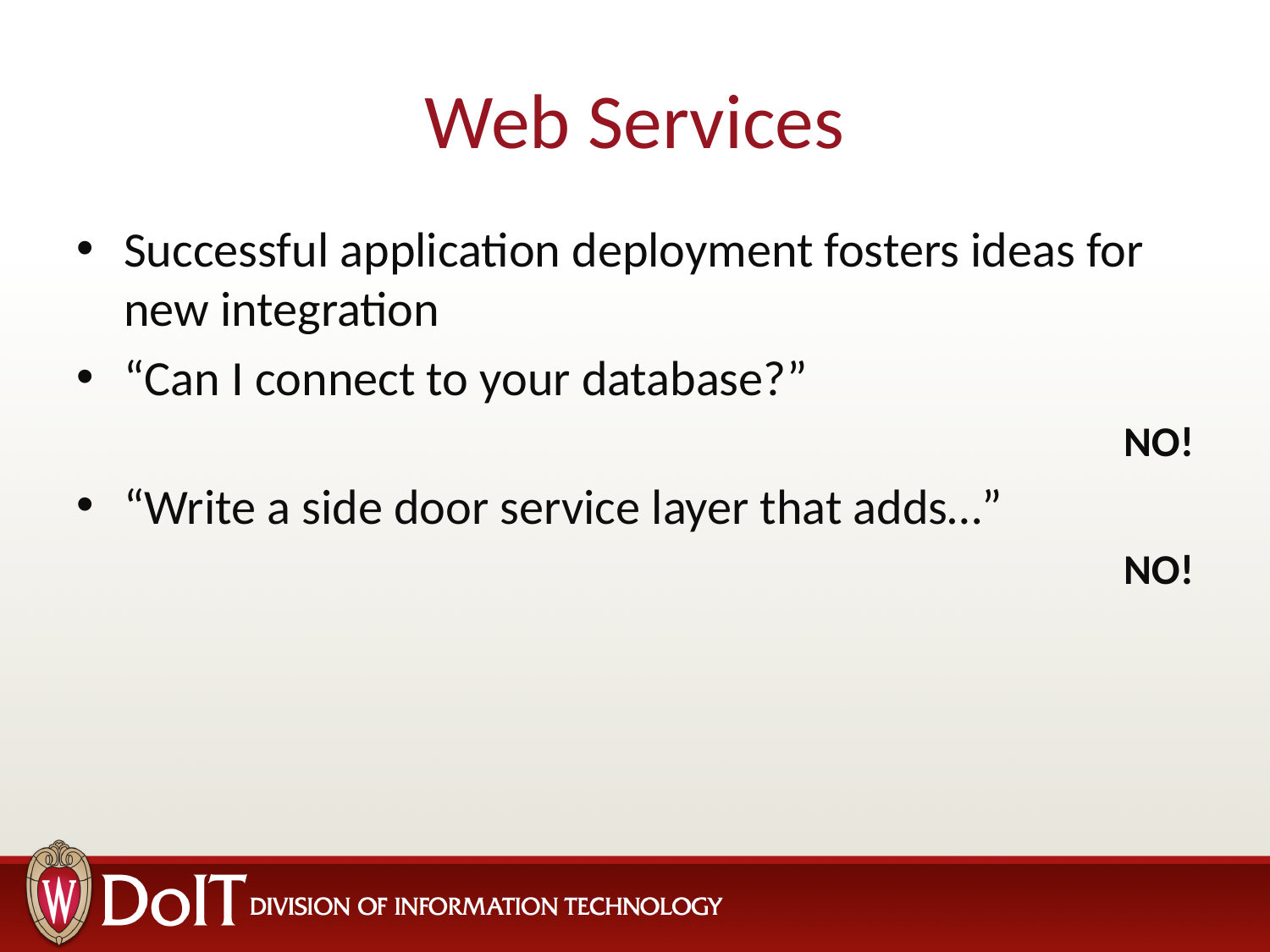

# Web Services
Successful application deployment fosters ideas for new integration
“Can I connect to your database?”
NO!
“Write a side door service layer that adds…”
NO!